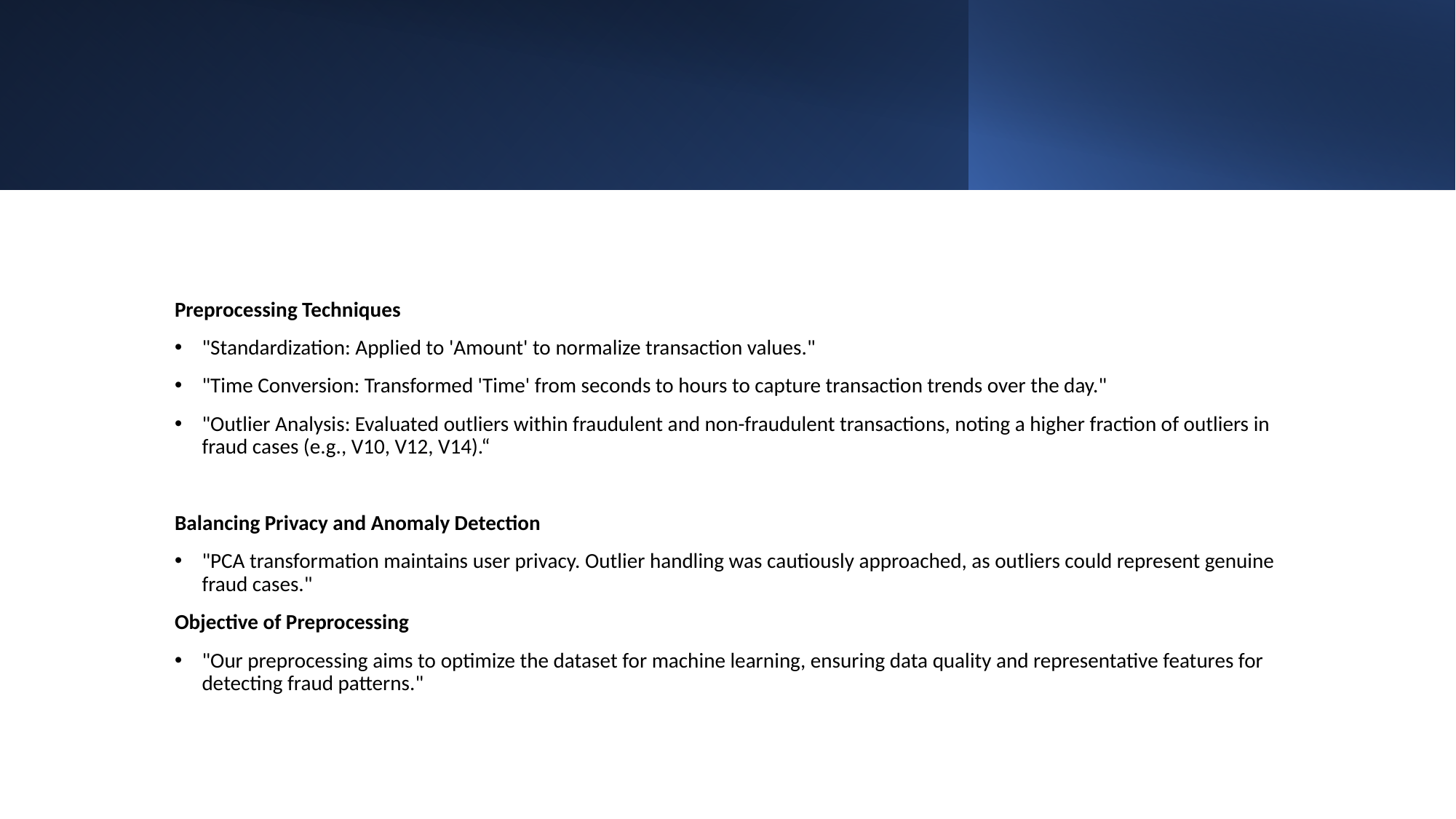

Preprocessing Techniques
"Standardization: Applied to 'Amount' to normalize transaction values."
"Time Conversion: Transformed 'Time' from seconds to hours to capture transaction trends over the day."
"Outlier Analysis: Evaluated outliers within fraudulent and non-fraudulent transactions, noting a higher fraction of outliers in fraud cases (e.g., V10, V12, V14).“

Balancing Privacy and Anomaly Detection
"PCA transformation maintains user privacy. Outlier handling was cautiously approached, as outliers could represent genuine fraud cases."
Objective of Preprocessing
"Our preprocessing aims to optimize the dataset for machine learning, ensuring data quality and representative features for detecting fraud patterns."